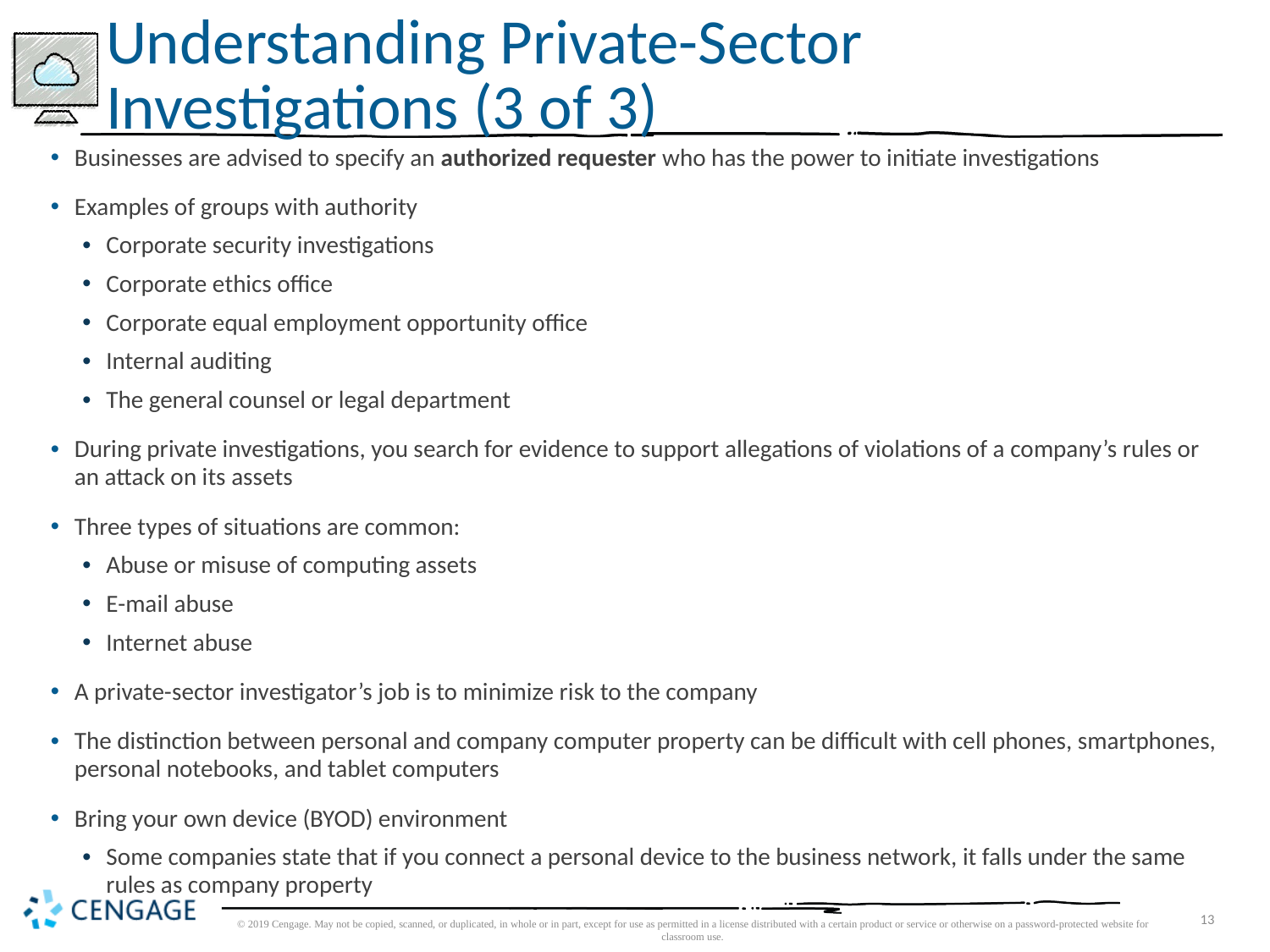

# Understanding Private-Sector Investigations (3 of 3)
Businesses are advised to specify an authorized requester who has the power to initiate investigations
Examples of groups with authority
Corporate security investigations
Corporate ethics office
Corporate equal employment opportunity office
Internal auditing
The general counsel or legal department
During private investigations, you search for evidence to support allegations of violations of a company’s rules or an attack on its assets
Three types of situations are common:
Abuse or misuse of computing assets
E-mail abuse
Internet abuse
A private-sector investigator’s job is to minimize risk to the company
The distinction between personal and company computer property can be difficult with cell phones, smartphones, personal notebooks, and tablet computers
Bring your own device (BYOD) environment
Some companies state that if you connect a personal device to the business network, it falls under the same rules as company property

© 2019 Cengage. May not be copied, scanned, or duplicated, in whole or in part, except for use as permitted in a license distributed with a certain product or service or otherwise on a password-protected website for classroom use.